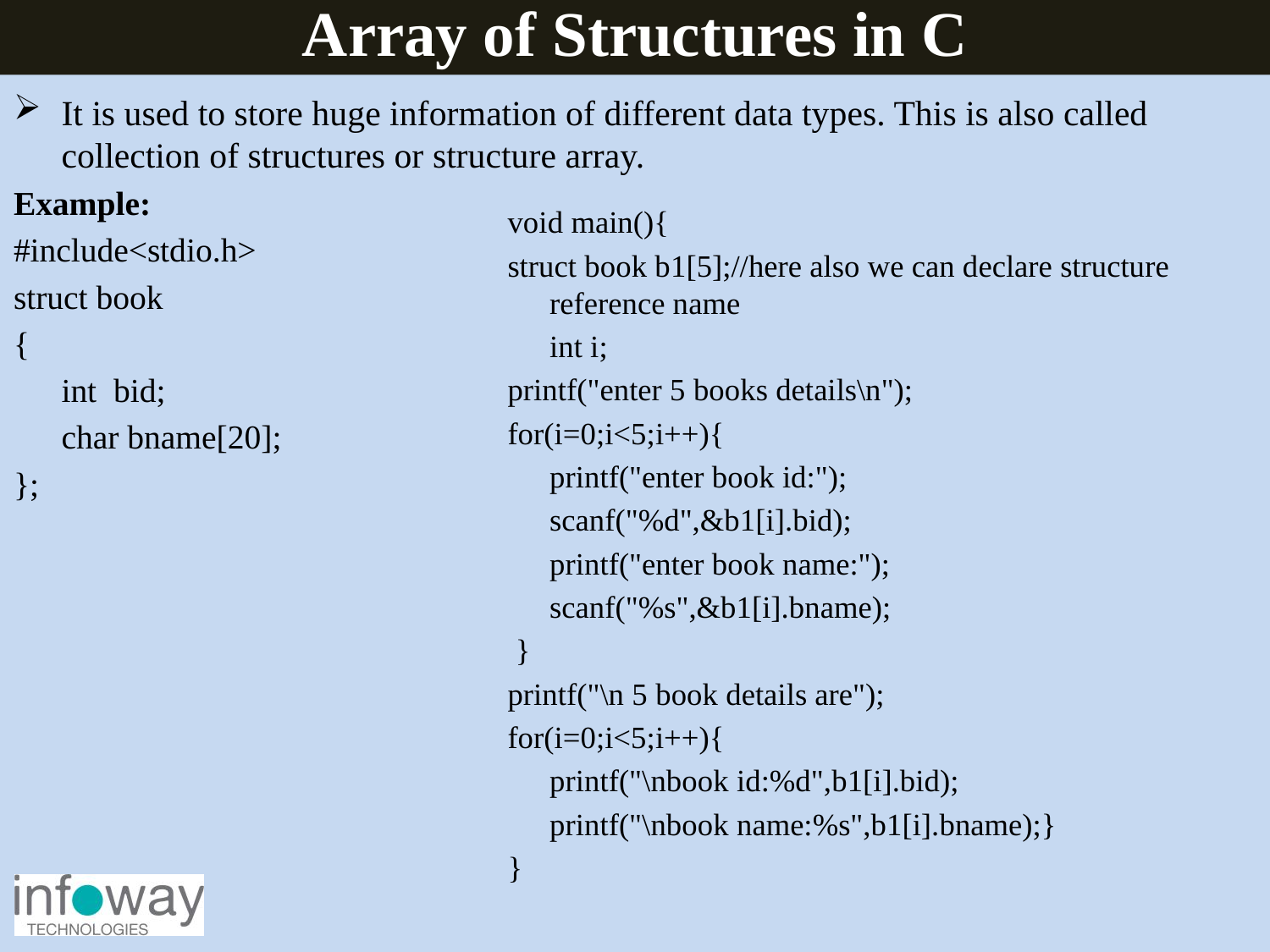

Array of Structures in C
It is used to store huge information of different data types. This is also called collection of structures or structure array.
Example:
#include<stdio.h>
struct book
{
	int  bid;
	char bname[20];
};

void main(){
struct book b1[5];//here also we can declare structure reference name
	int i;
printf("enter 5 books details\n");
for(i=0;i<5;i++){
	printf("enter book id:");
	scanf("%d",&b1[i].bid);
	printf("enter book name:");
	scanf("%s",&b1[i].bname);
 }
printf("\n 5 book details are");
for(i=0;i<5;i++){
	printf("\nbook id:%d",b1[i].bid);
	printf("\nbook name:%s",b1[i].bname);}
}